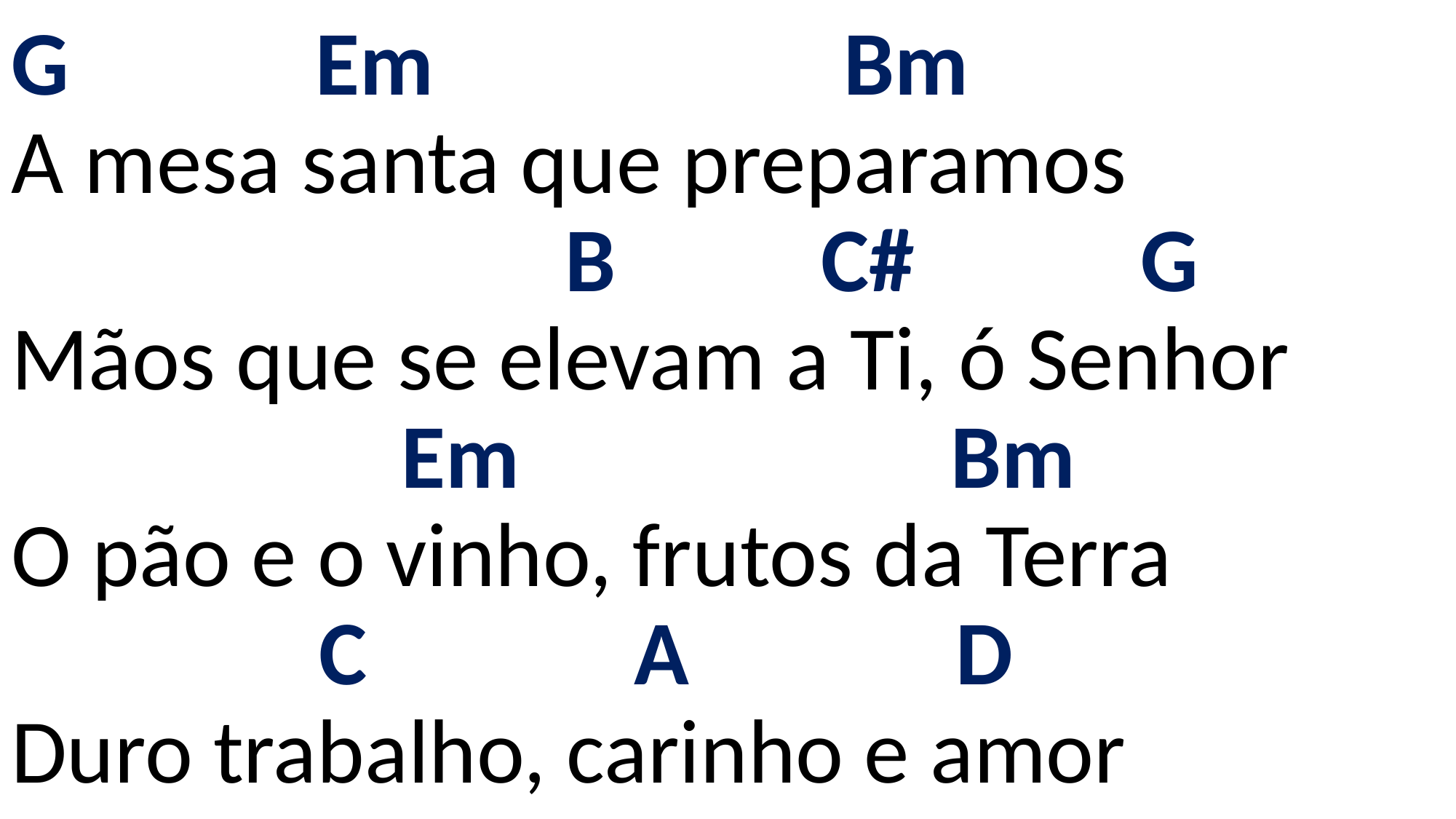

# G            Em                    Bm A mesa santa que preparamos B          C#           G Mãos que se elevam a Ti, ó Senhor Em                     Bm O pão e o vinho, frutos da Terra C             A             D Duro trabalho, carinho e amor